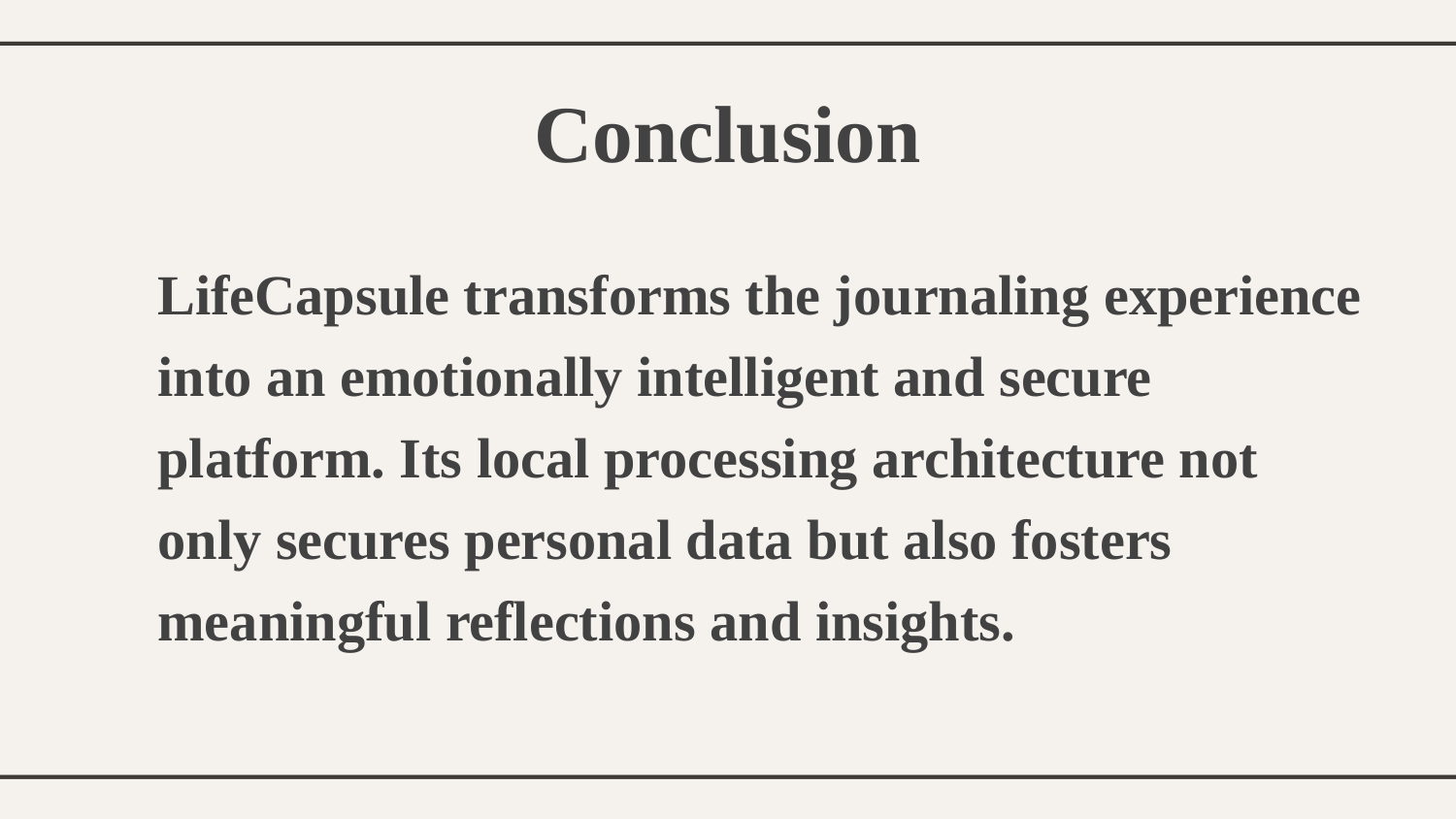

Conclusion
LifeCapsule transforms the journaling experience into an emotionally intelligent and secure platform. Its local processing architecture not only secures personal data but also fosters meaningful reflections and insights.